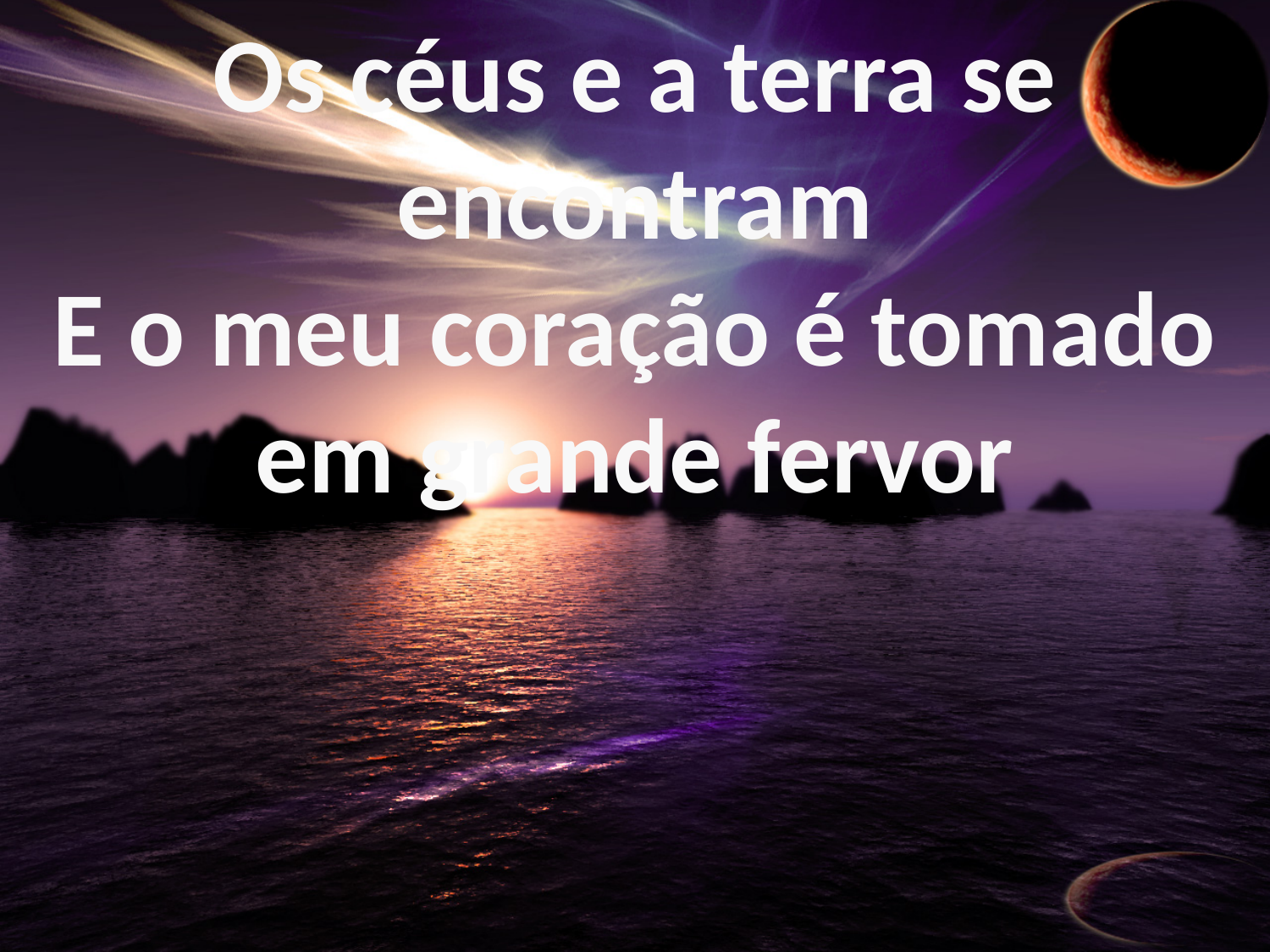

Os céus e a terra se encontram
E o meu coração é tomado em grande fervor